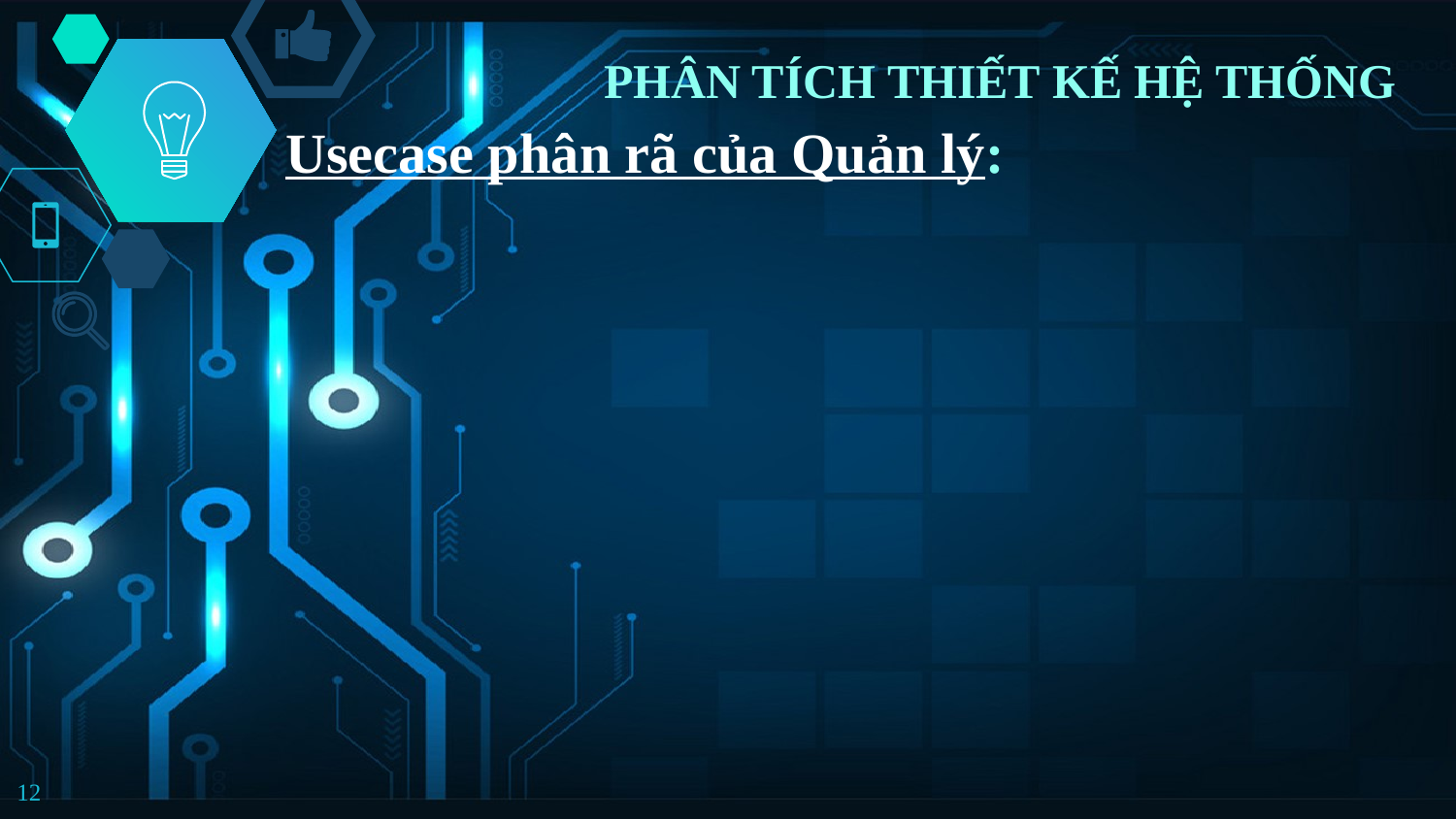

PHÂN TÍCH THIẾT KẾ HỆ THỐNG
Usecase phân rã của Quản lý:
12